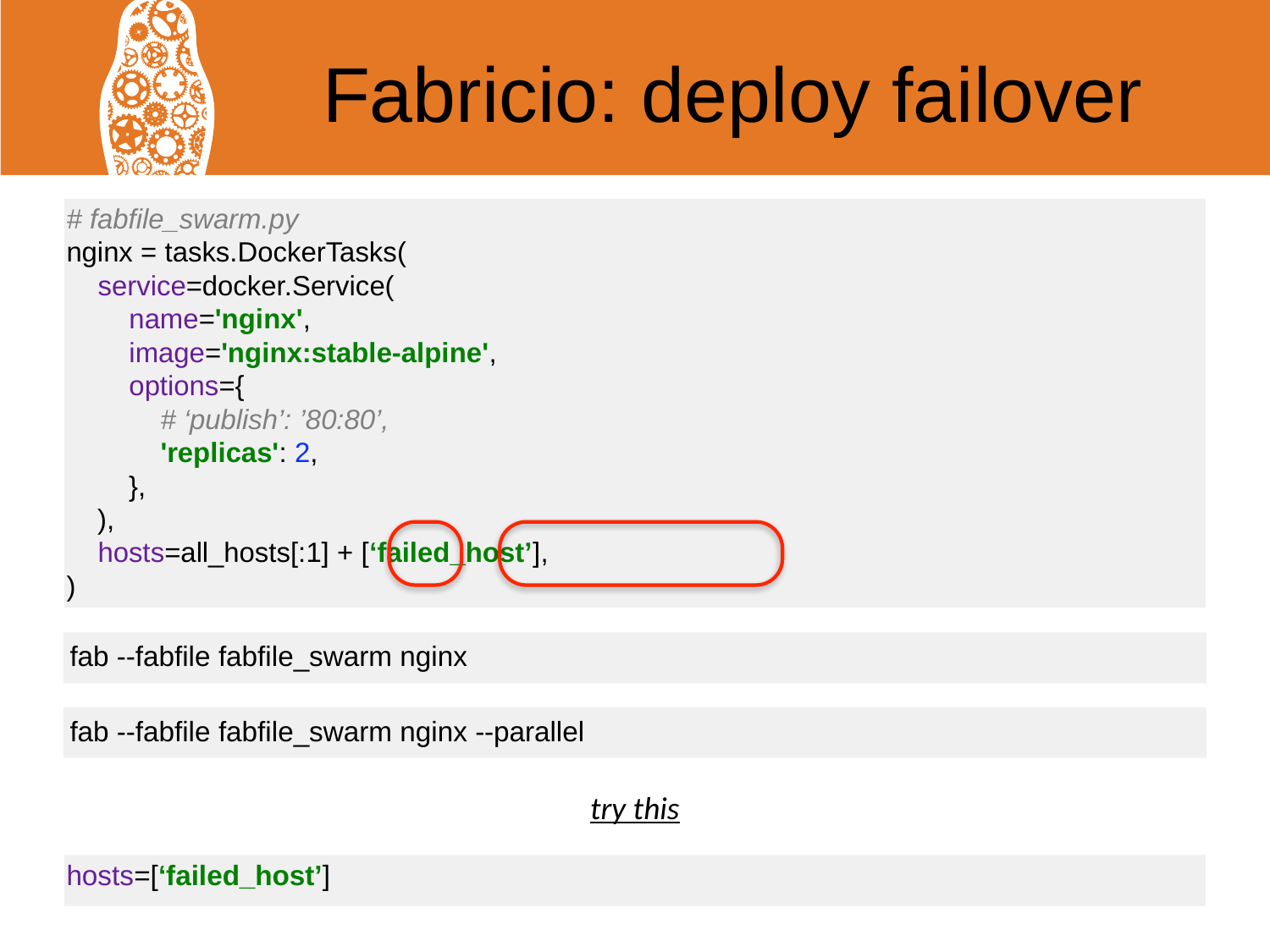

# Fabricio: deploy failover
# fabfile_swarm.py nginx = tasks.DockerTasks( service=docker.Service( name='nginx', image='nginx:stable-alpine', options={ # ‘publish’: ’80:80’, 'replicas': 2, }, ), hosts=all_hosts[:1] + [‘failed_host’], )

fab --fabfile fabfile_swarm nginx
fab --fabfile fabfile_swarm nginx --parallel
try this
hosts=[‘failed_host’]